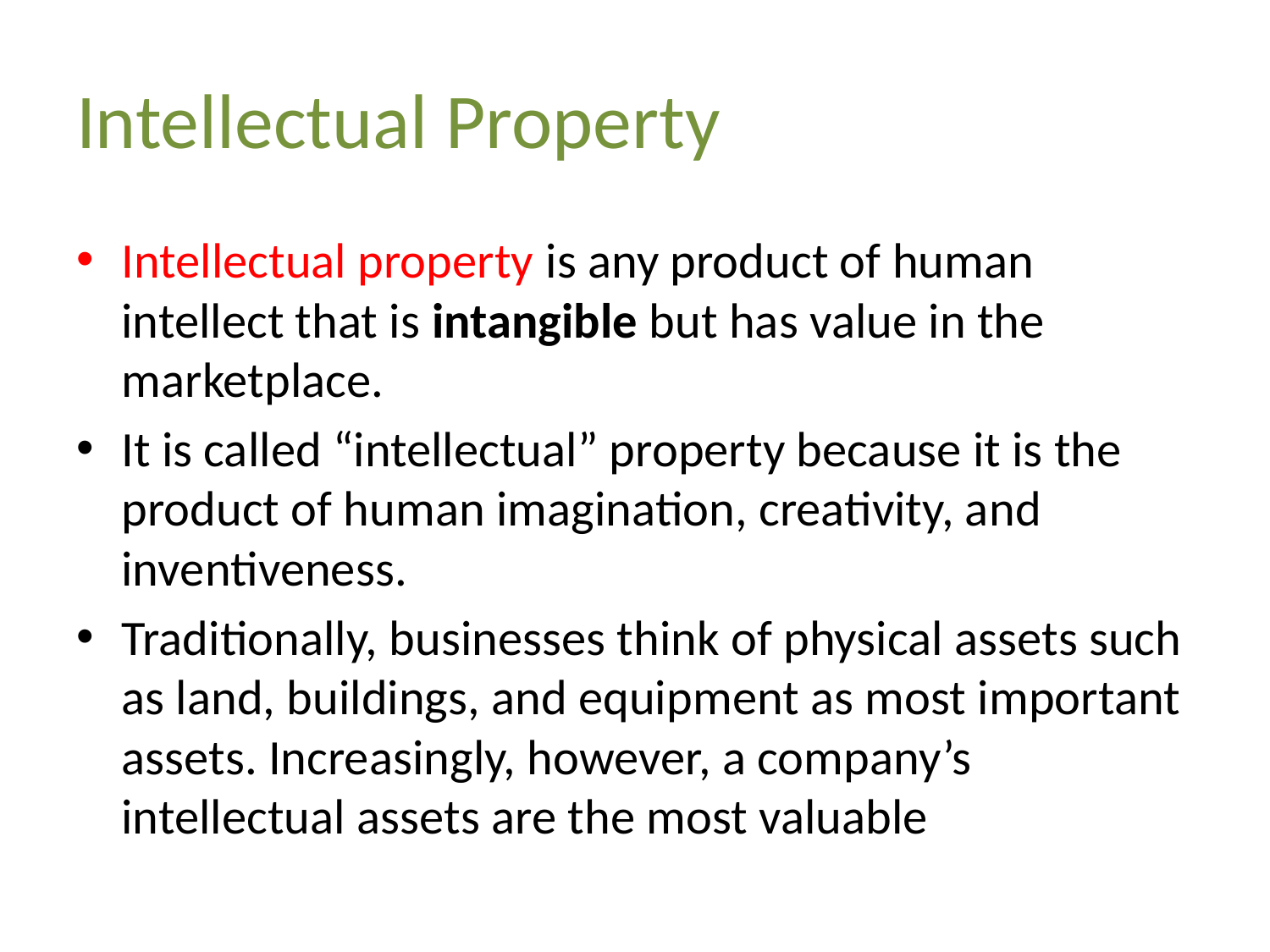

# Intellectual Property
Intellectual property is any product of human intellect that is intangible but has value in the marketplace.
It is called “intellectual” property because it is the product of human imagination, creativity, and inventiveness.
Traditionally, businesses think of physical assets such as land, buildings, and equipment as most important assets. Increasingly, however, a company’s intellectual assets are the most valuable